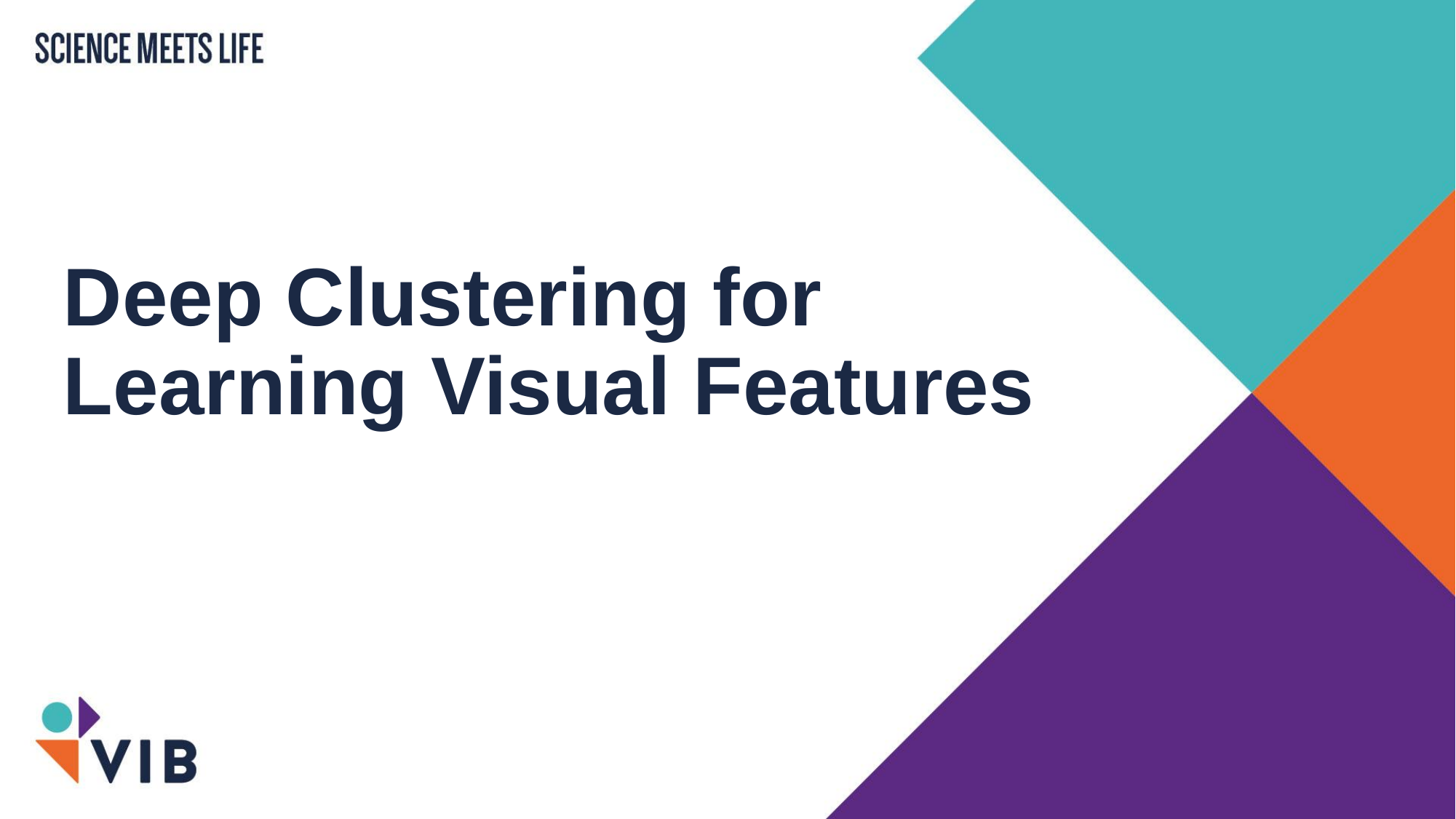

# Deep Clustering for Learning Visual Features